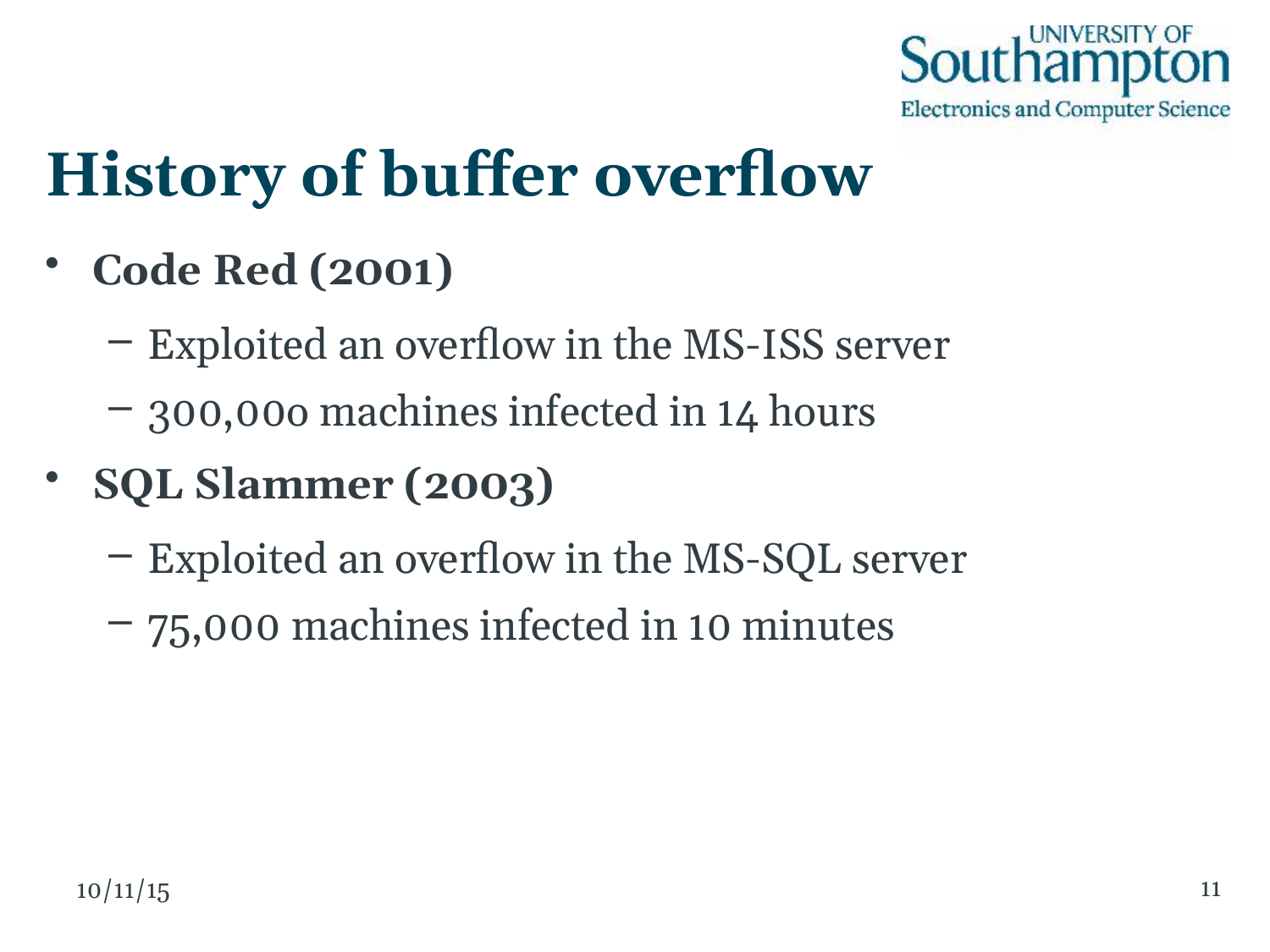

# History of buffer overflow
Code Red (2001)
Exploited an overflow in the MS-ISS server
300,00o machines infected in 14 hours
SQL Slammer (2003)
Exploited an overflow in the MS-SQL server
75,000 machines infected in 10 minutes
11
10/11/15